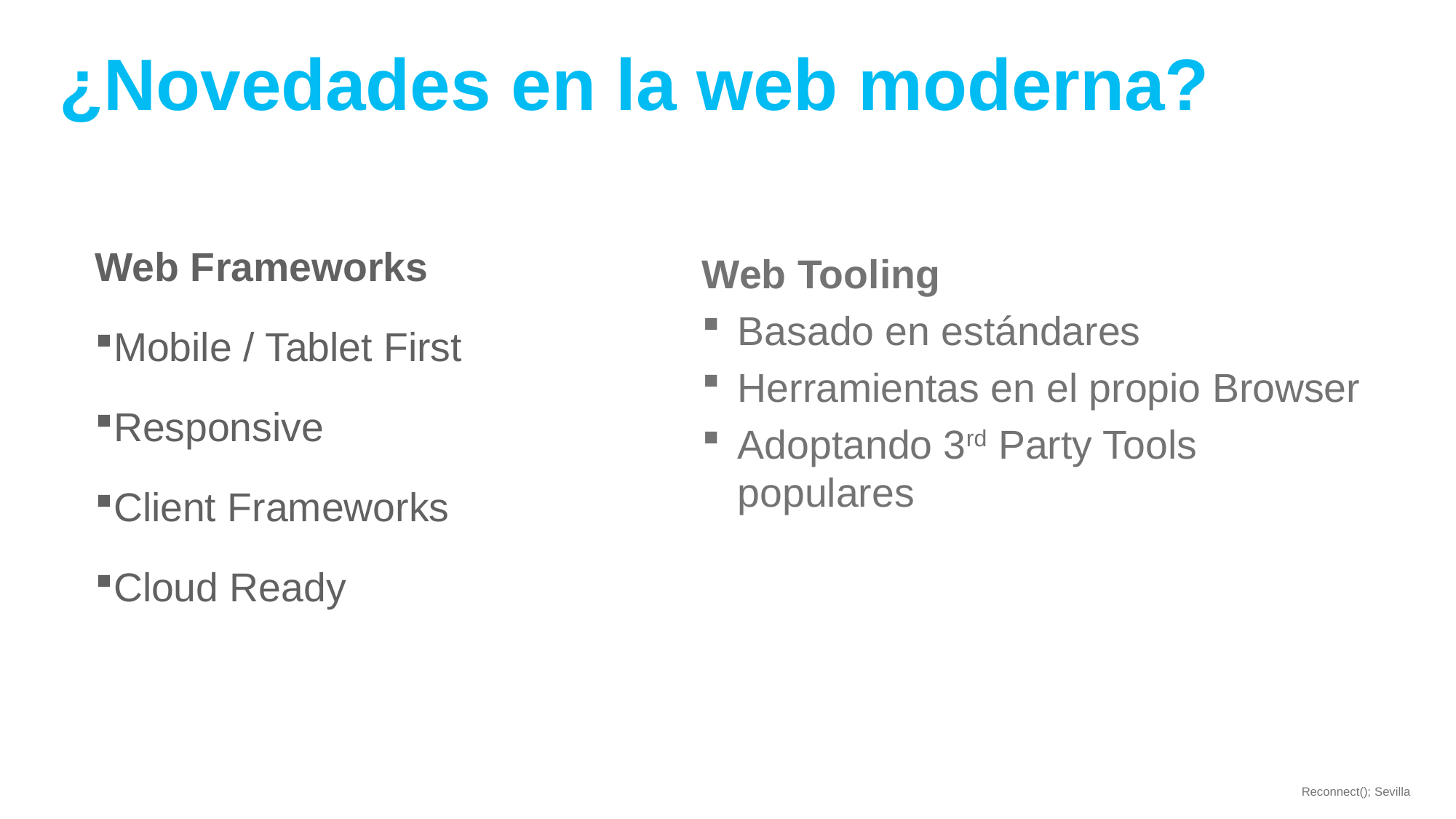

# ¿Novedades en la web moderna?
Web Frameworks
Mobile / Tablet First
Responsive
Client Frameworks
Cloud Ready
Web Tooling
Basado en estándares
Herramientas en el propio Browser
Adoptando 3rd Party Tools populares